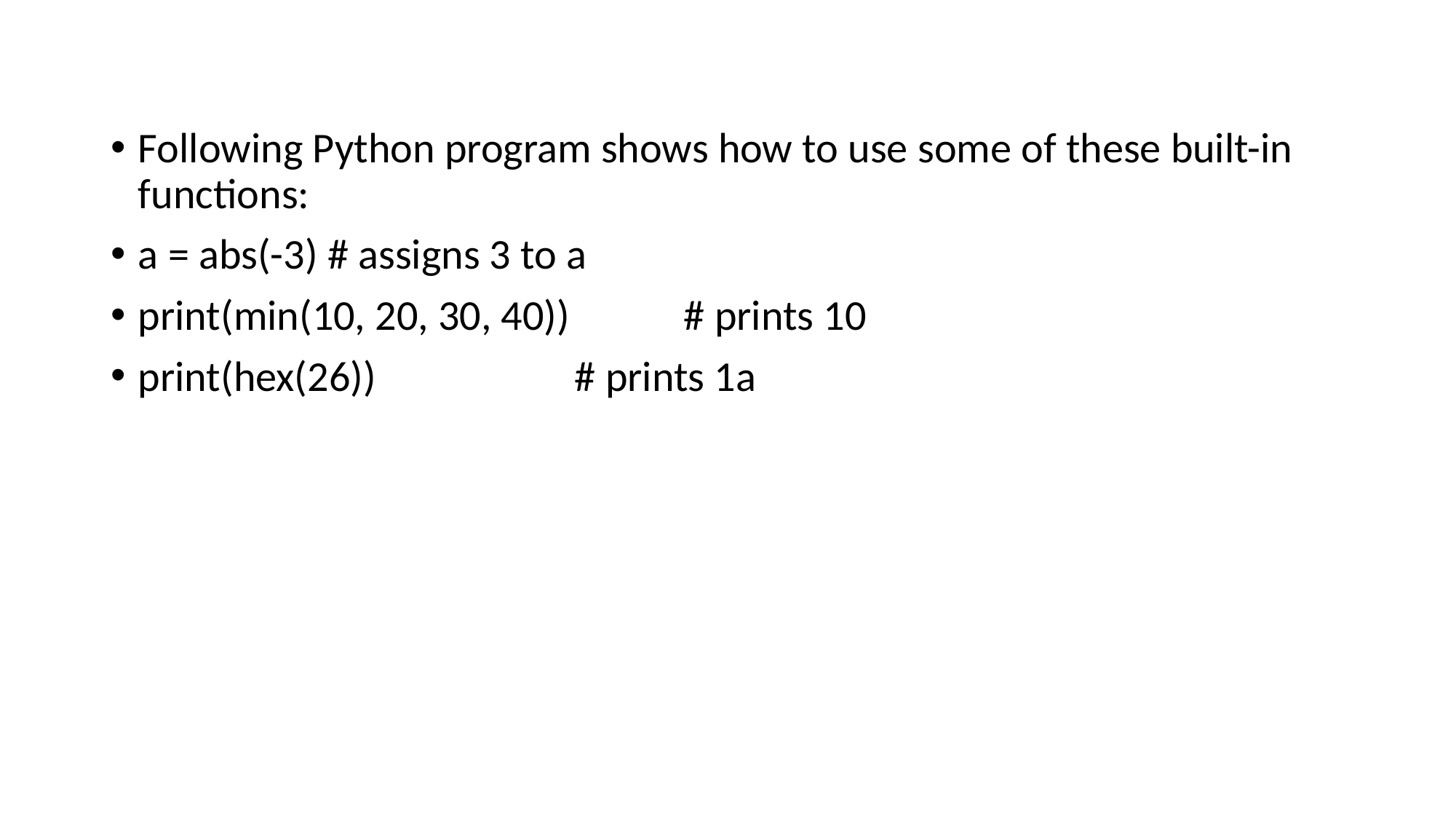

Following Python program shows how to use some of these built-in functions:
a = abs(-3) # assigns 3 to a
print(min(10, 20, 30, 40)) 	# prints 10
print(hex(26))		# prints 1a